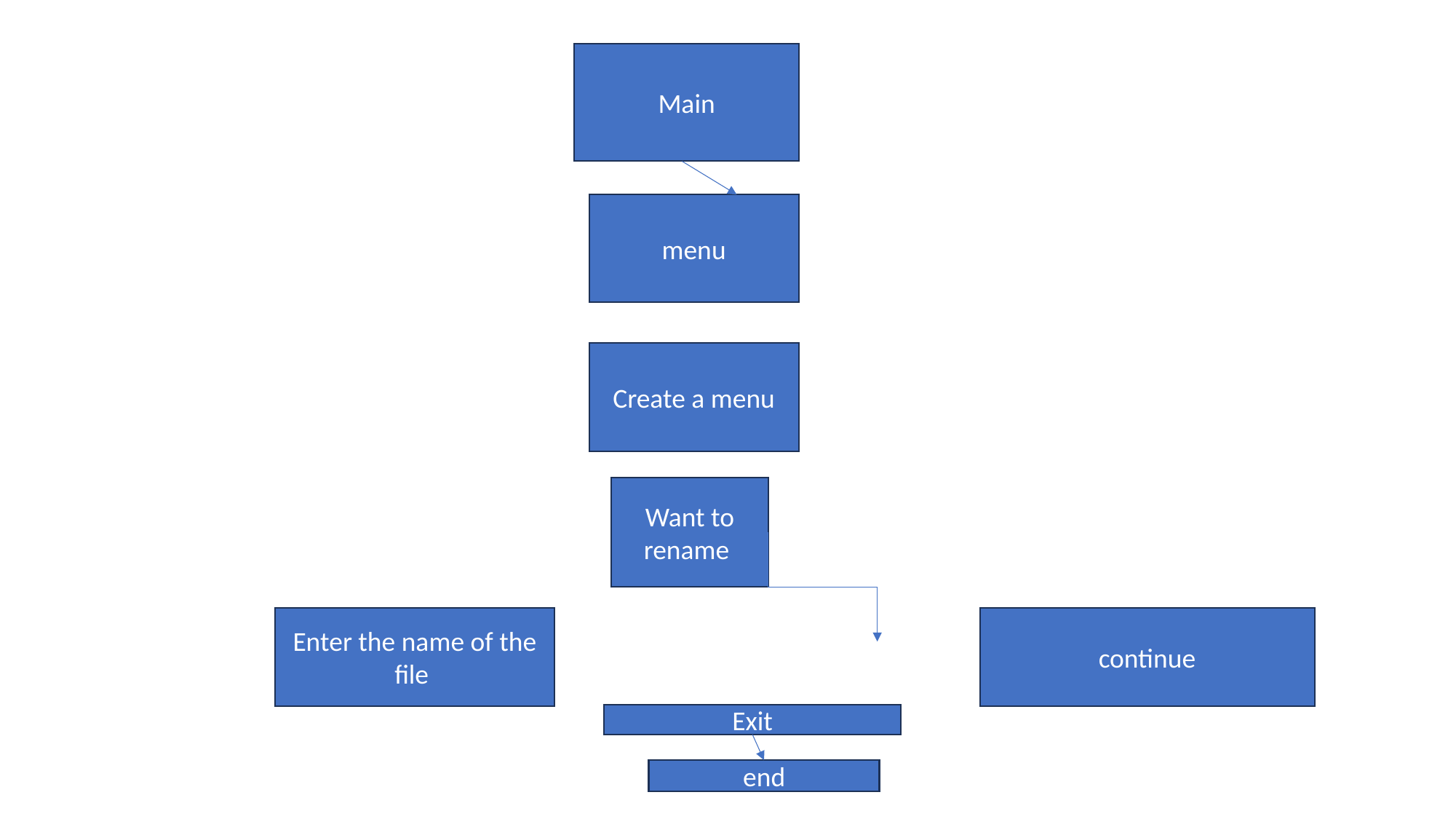

#
Main
menu

Create a menu
Want to rename
continue
Enter the name of the file
Exit
end